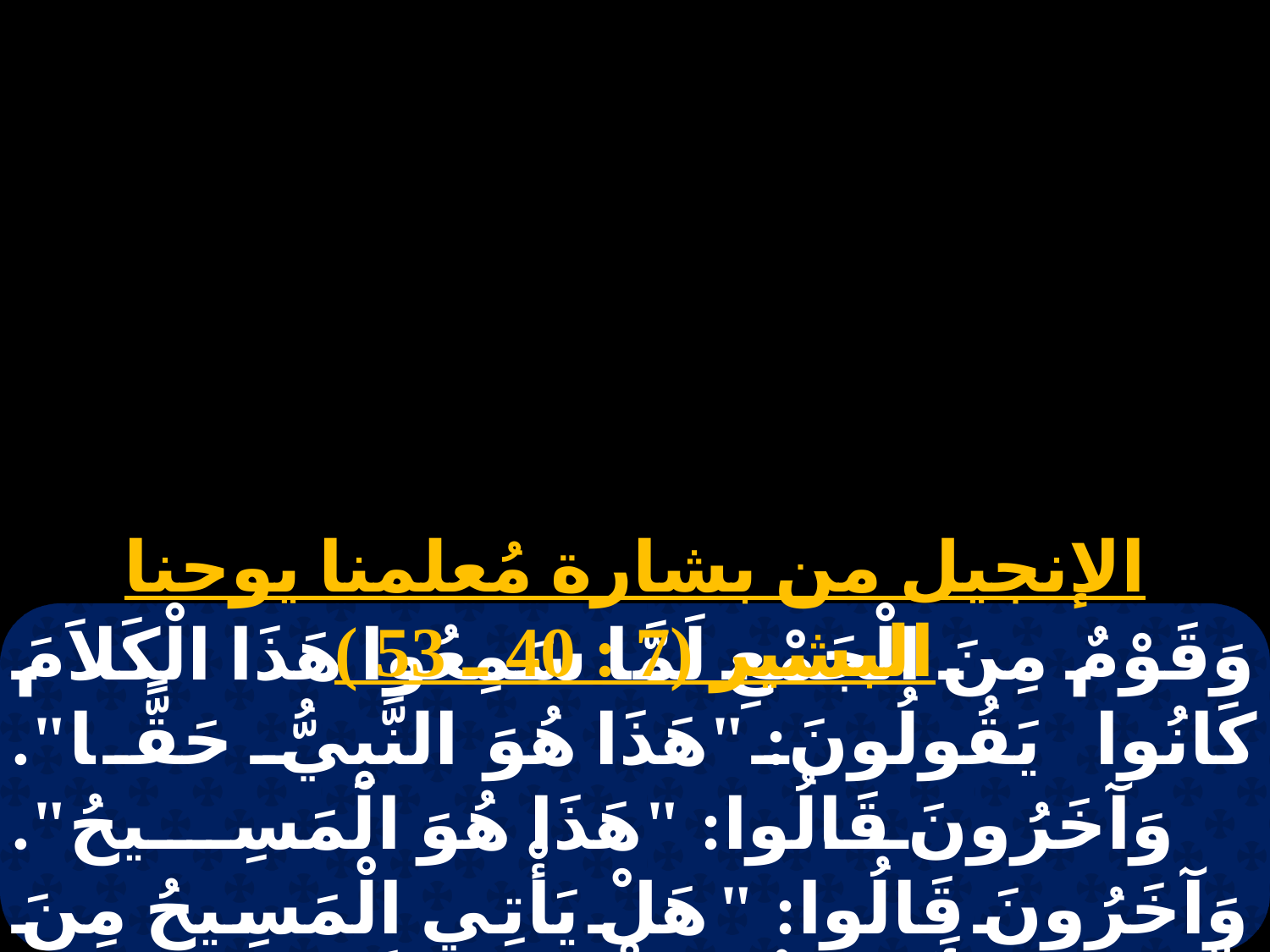

الإنجيل من بشارة مُعلمنا يوحنا البشير (7 : 40 ـ 53 )
وَقَوْمٌ مِنَ الْجَمْعِ لَمَّا سَمِعُوا هَذَا الْكَلاَمَ كَانُوا يَقُولُونَ: "هَذَا هُوَ النَّبِيُّ حَقًّا". وَآخَرُونَ قَالُوا: "هَذَا هُوَ الْمَسِيحُ". وَآخَرُونَ قَالُوا: "هَلْ يَأْتِي الْمَسِيحُ مِنَ الْجَلِيلِ؟ أَلَمْ يَقُلِ الْكِتَابُ إِنَّهُ مِنْ نَسْلِ دَاوُدَ يَأْتِي الْمَسِيحُ،